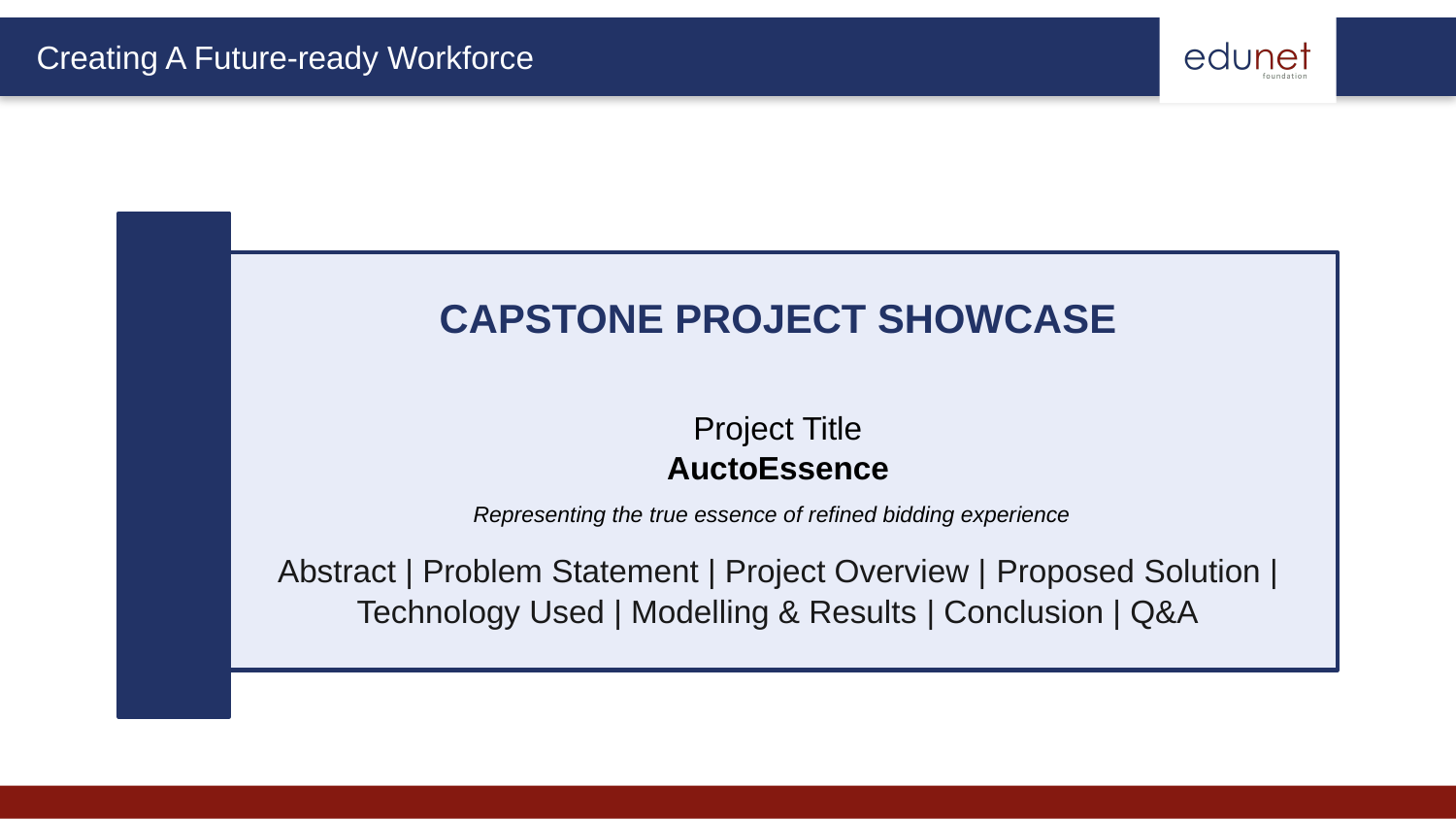

CAPSTONE PROJECT SHOWCASE
Project Title
AuctoEssence
Representing the true essence of refined bidding experience
Abstract | Problem Statement | Project Overview | Proposed Solution | Technology Used | Modelling & Results | Conclusion | Q&A